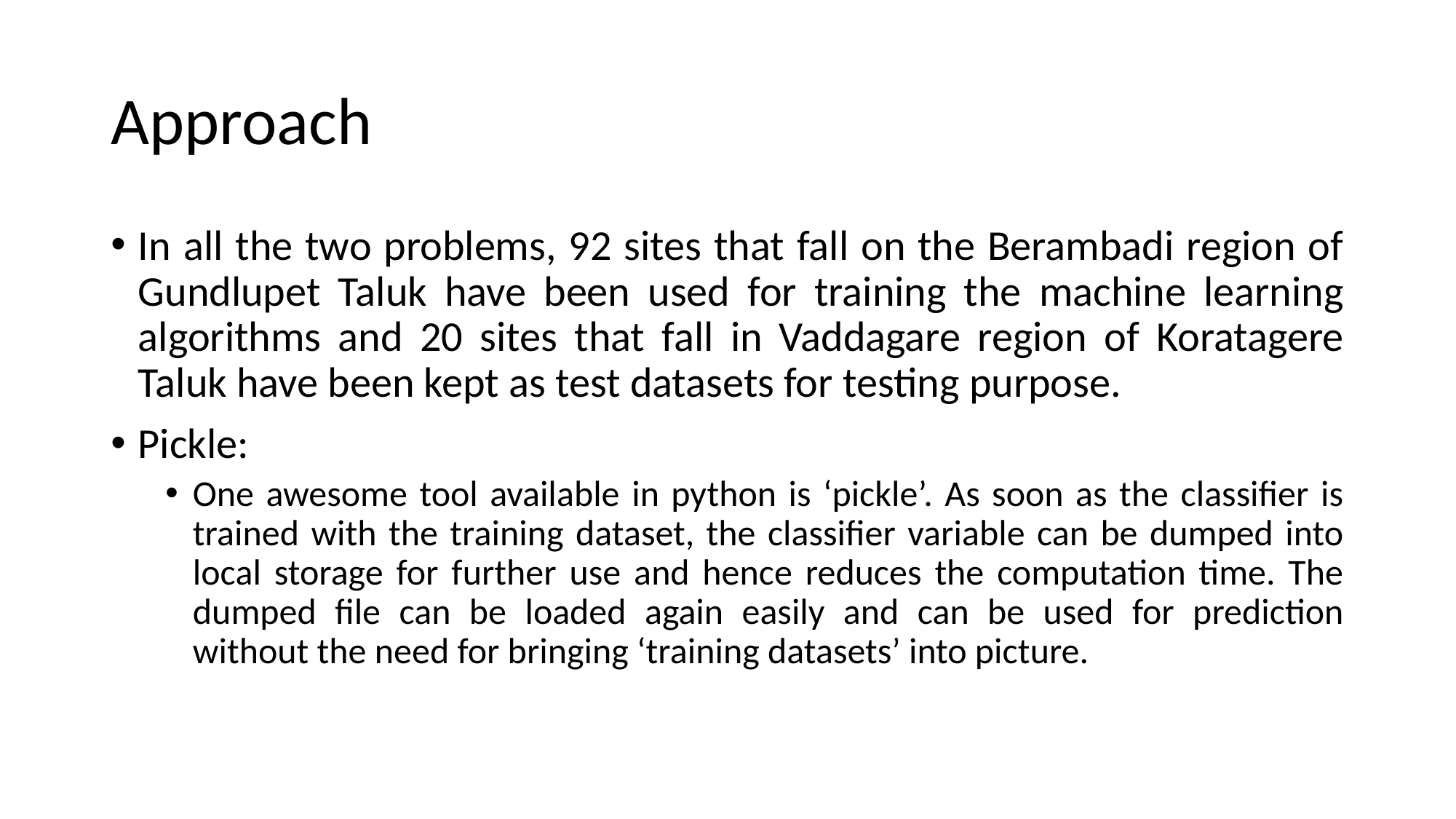

# Approach
In all the two problems, 92 sites that fall on the Berambadi region of Gundlupet Taluk have been used for training the machine learning algorithms and 20 sites that fall in Vaddagare region of Koratagere Taluk have been kept as test datasets for testing purpose.
Pickle:
One awesome tool available in python is ‘pickle’. As soon as the classifier is trained with the training dataset, the classifier variable can be dumped into local storage for further use and hence reduces the computation time. The dumped file can be loaded again easily and can be used for prediction without the need for bringing ‘training datasets’ into picture.